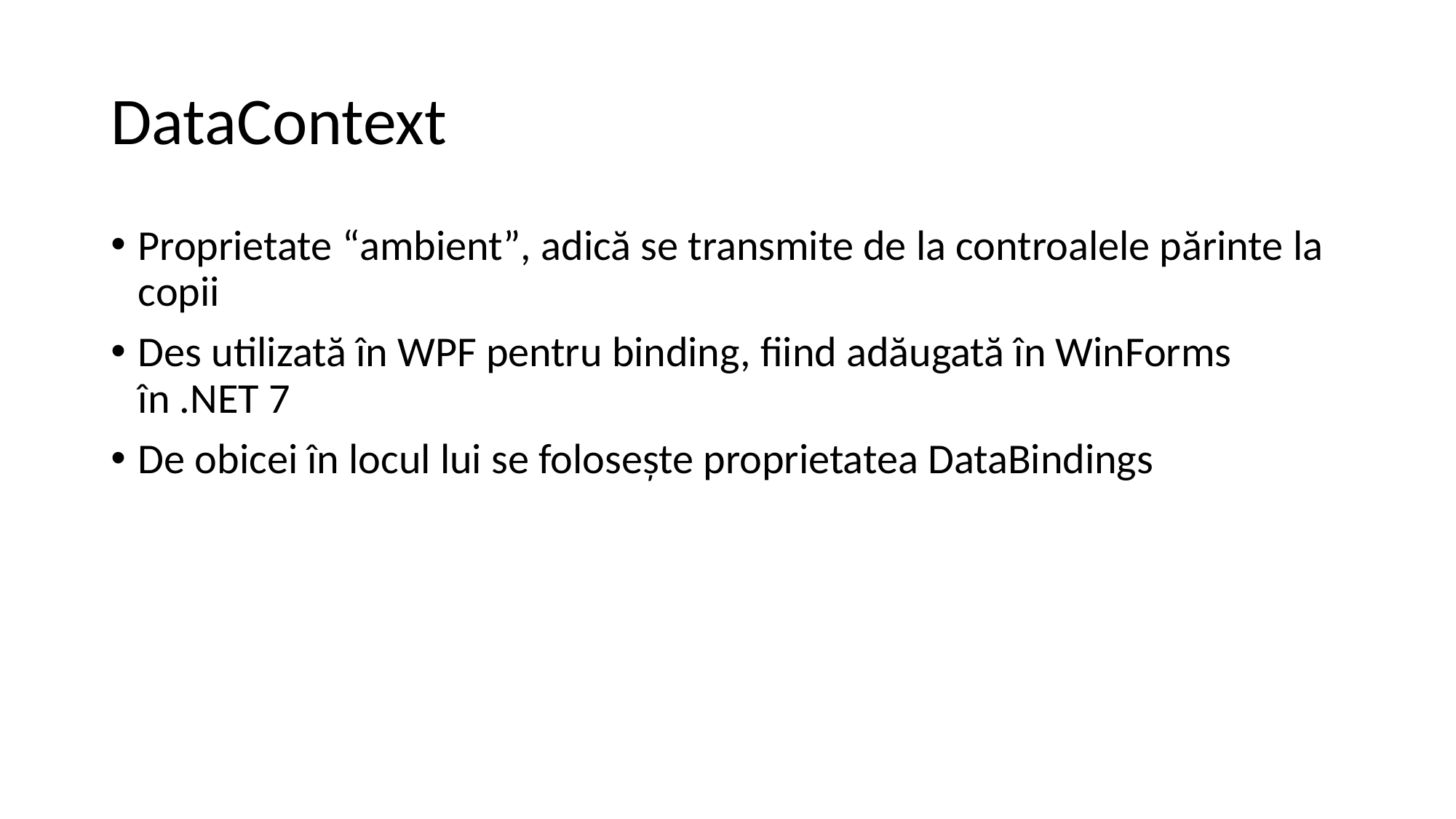

# DataContext
Proprietate “ambient”, adică se transmite de la controalele părinte la copii
Des utilizată în WPF pentru binding, fiind adăugată în WinForms în .NET 7
De obicei în locul lui se folosește proprietatea DataBindings